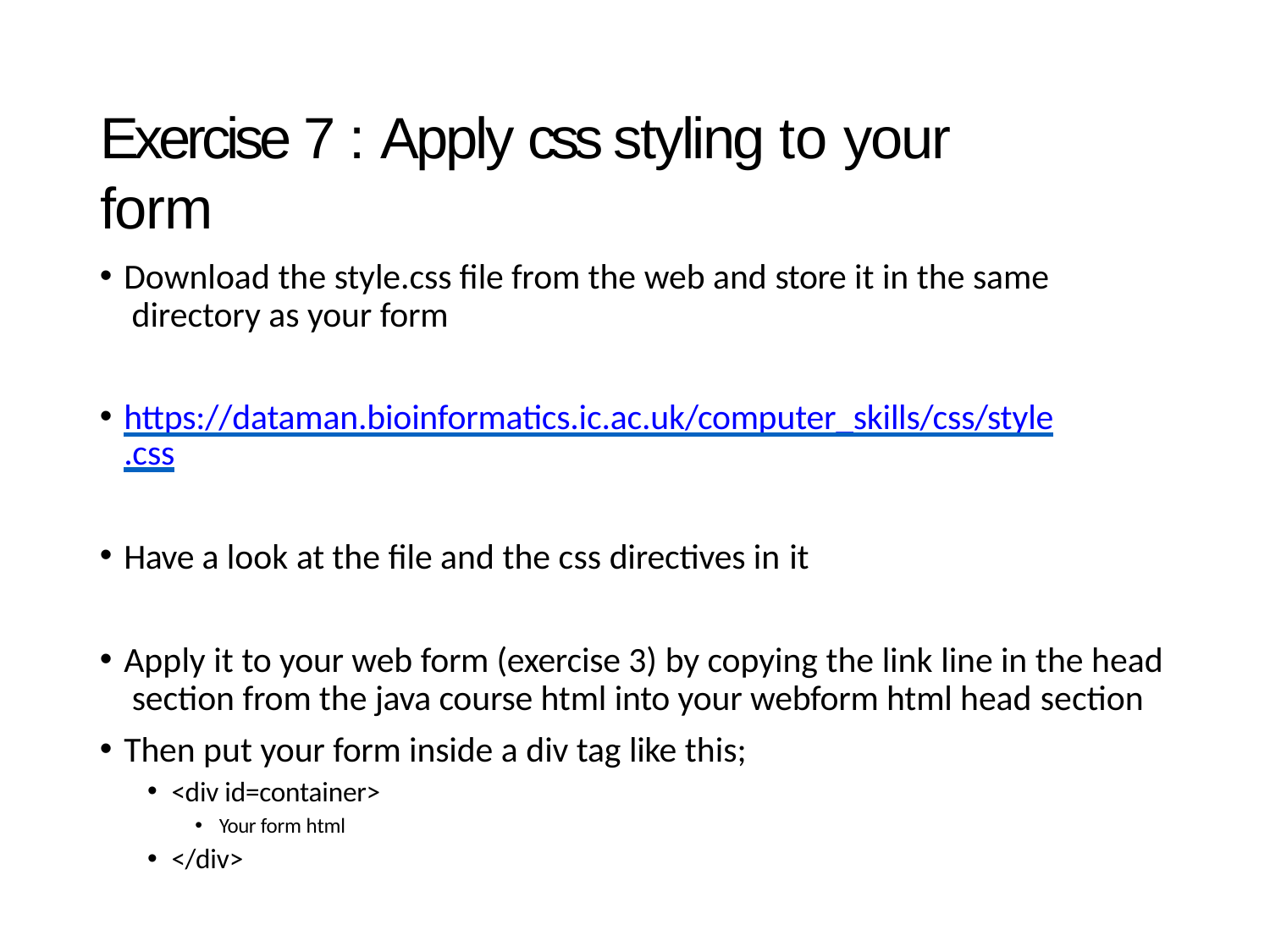

# Exercise 7 : Apply css styling to your form
Download the style.css file from the web and store it in the same  directory as your form

https://dataman.bioinformatics.ic.ac.uk/computer_skills/css/style.css

Have a look at the file and the css directives in it

Apply it to your web form (exercise 3) by copying the link line in the head  section from the java course html into your webform html head section
Then put your form inside a div tag like this;
<div id=container>
Your form html
</div>